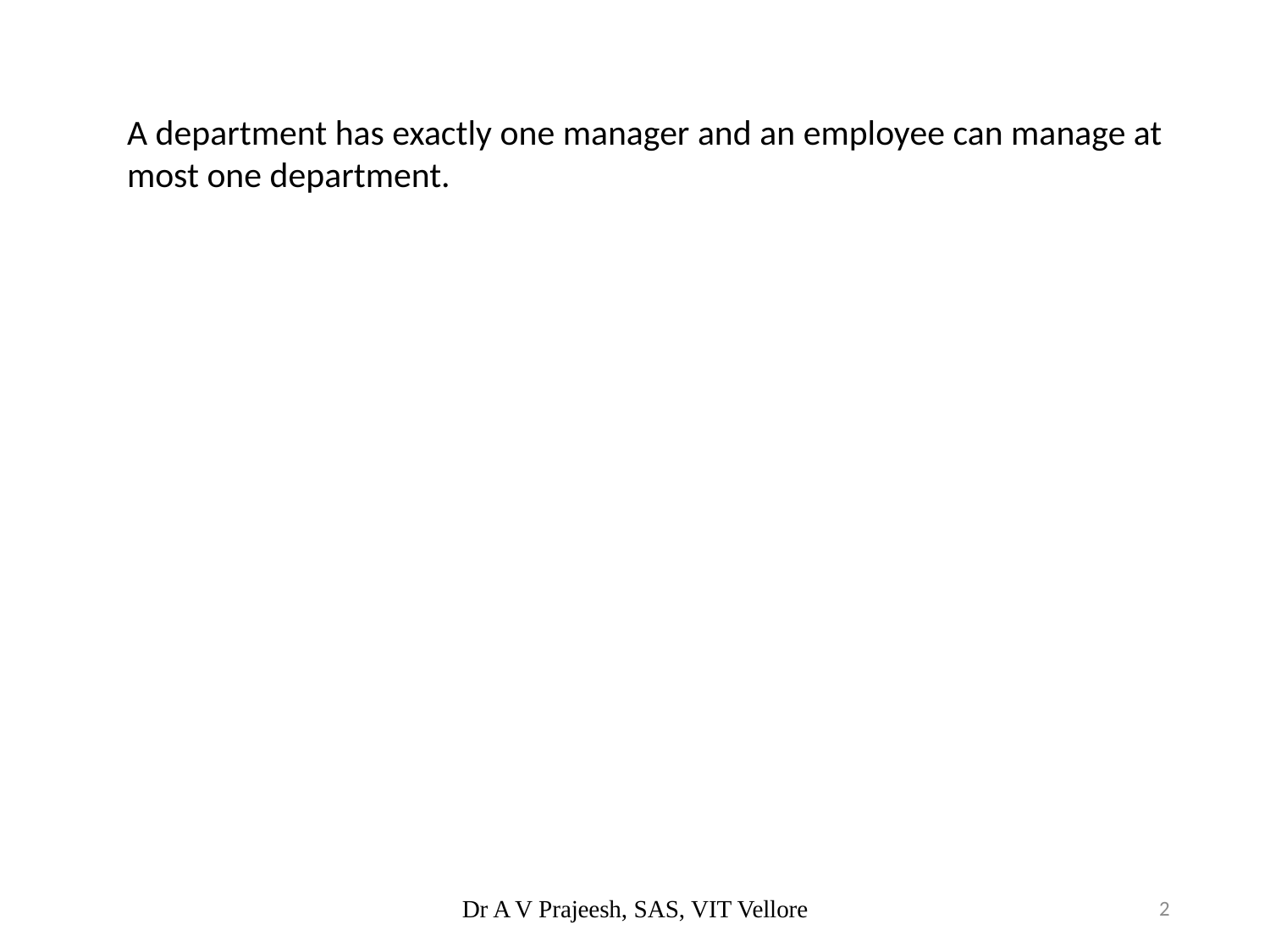

A department has exactly one manager and an employee can manage at most one department.

Dr A V Prajeesh, SAS, VIT Vellore
2